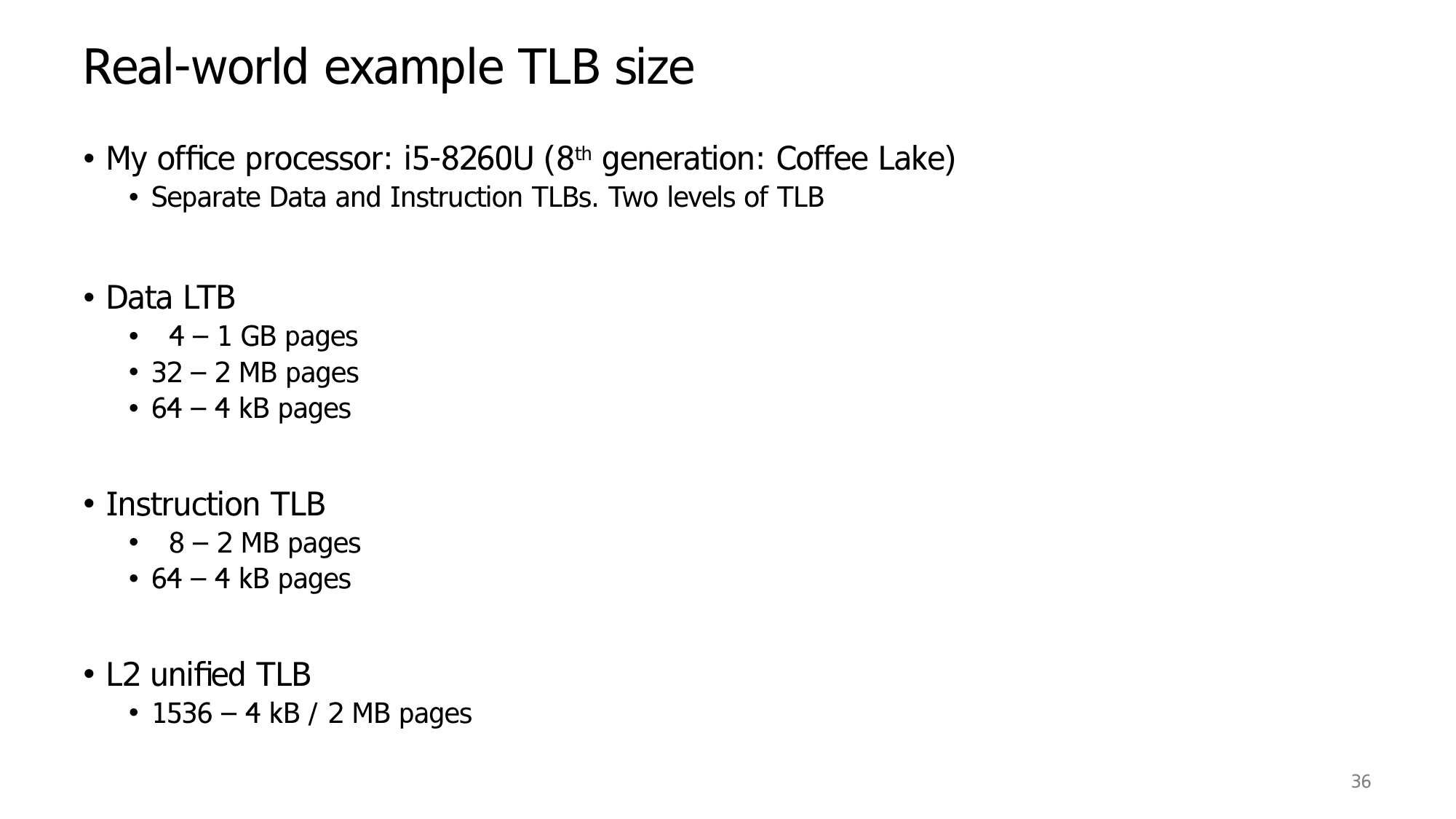

# Real-world example TLB size
My office processor: i5-8260U (8th generation: Coffee Lake)
Separate Data and Instruction TLBs. Two levels of TLB

Data LTB
  4 – 1 GB pages
32 – 2 MB pages
64 – 4 kB pages

Instruction TLB
  8 – 2 MB pages
64 – 4 kB pages

L2 unified TLB
1536 – 4 kB / 2 MB pages
36